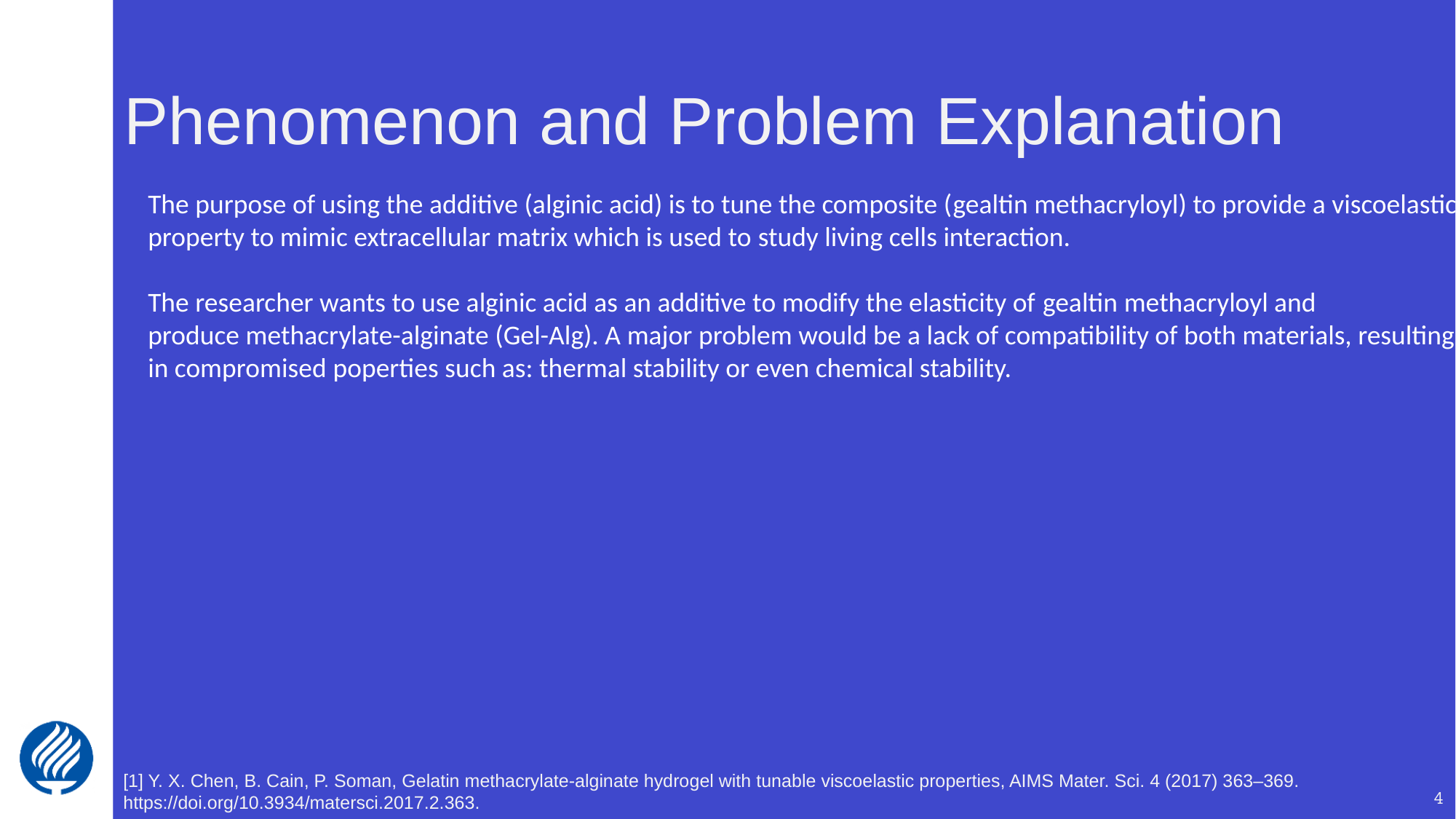

# Phenomenon and Problem Explanation
The purpose of using the additive (alginic acid) is to tune the composite (gealtin methacryloyl) to provide a viscoelastic property to mimic extracellular matrix which is used to study living cells interaction.

The researcher wants to use alginic acid as an additive to modify the elasticity of gealtin methacryloyl and produce methacrylate-alginate (Gel-Alg). A major problem would be a lack of compatibility of both materials, resulting in compromised poperties such as: thermal stability or even chemical stability.

[1] Y. X. Chen, B. Cain, P. Soman, Gelatin methacrylate-alginate hydrogel with tunable viscoelastic properties, AIMS Mater. Sci. 4 (2017) 363–369. https://doi.org/10.3934/matersci.2017.2.363.
4